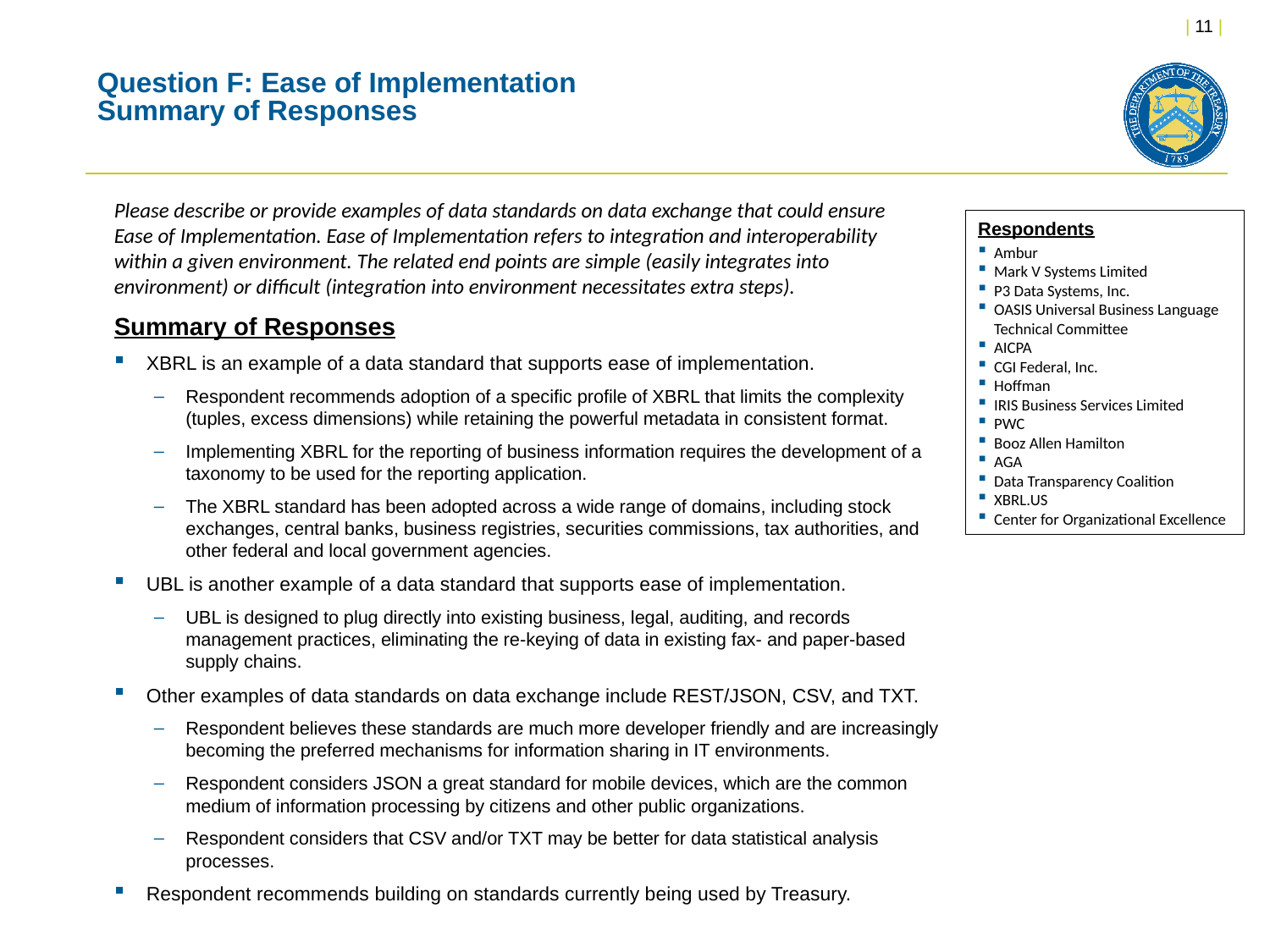

# Question F: Ease of Implementation Summary of Responses
Please describe or provide examples of data standards on data exchange that could ensure Ease of Implementation. Ease of Implementation refers to integration and interoperability within a given environment. The related end points are simple (easily integrates into environment) or difficult (integration into environment necessitates extra steps).
Respondents
Ambur
Mark V Systems Limited
P3 Data Systems, Inc.
OASIS Universal Business Language Technical Committee
AICPA
CGI Federal, Inc.
Hoffman
IRIS Business Services Limited
PWC
Booz Allen Hamilton
AGA
Data Transparency Coalition
XBRL.US
Center for Organizational Excellence
Summary of Responses
XBRL is an example of a data standard that supports ease of implementation.
Respondent recommends adoption of a specific profile of XBRL that limits the complexity (tuples, excess dimensions) while retaining the powerful metadata in consistent format.
Implementing XBRL for the reporting of business information requires the development of a taxonomy to be used for the reporting application.
The XBRL standard has been adopted across a wide range of domains, including stock exchanges, central banks, business registries, securities commissions, tax authorities, and other federal and local government agencies.
UBL is another example of a data standard that supports ease of implementation.
UBL is designed to plug directly into existing business, legal, auditing, and records management practices, eliminating the re-keying of data in existing fax- and paper-based supply chains.
Other examples of data standards on data exchange include REST/JSON, CSV, and TXT.
Respondent believes these standards are much more developer friendly and are increasingly becoming the preferred mechanisms for information sharing in IT environments.
Respondent considers JSON a great standard for mobile devices, which are the common medium of information processing by citizens and other public organizations.
Respondent considers that CSV and/or TXT may be better for data statistical analysis processes.
Respondent recommends building on standards currently being used by Treasury.